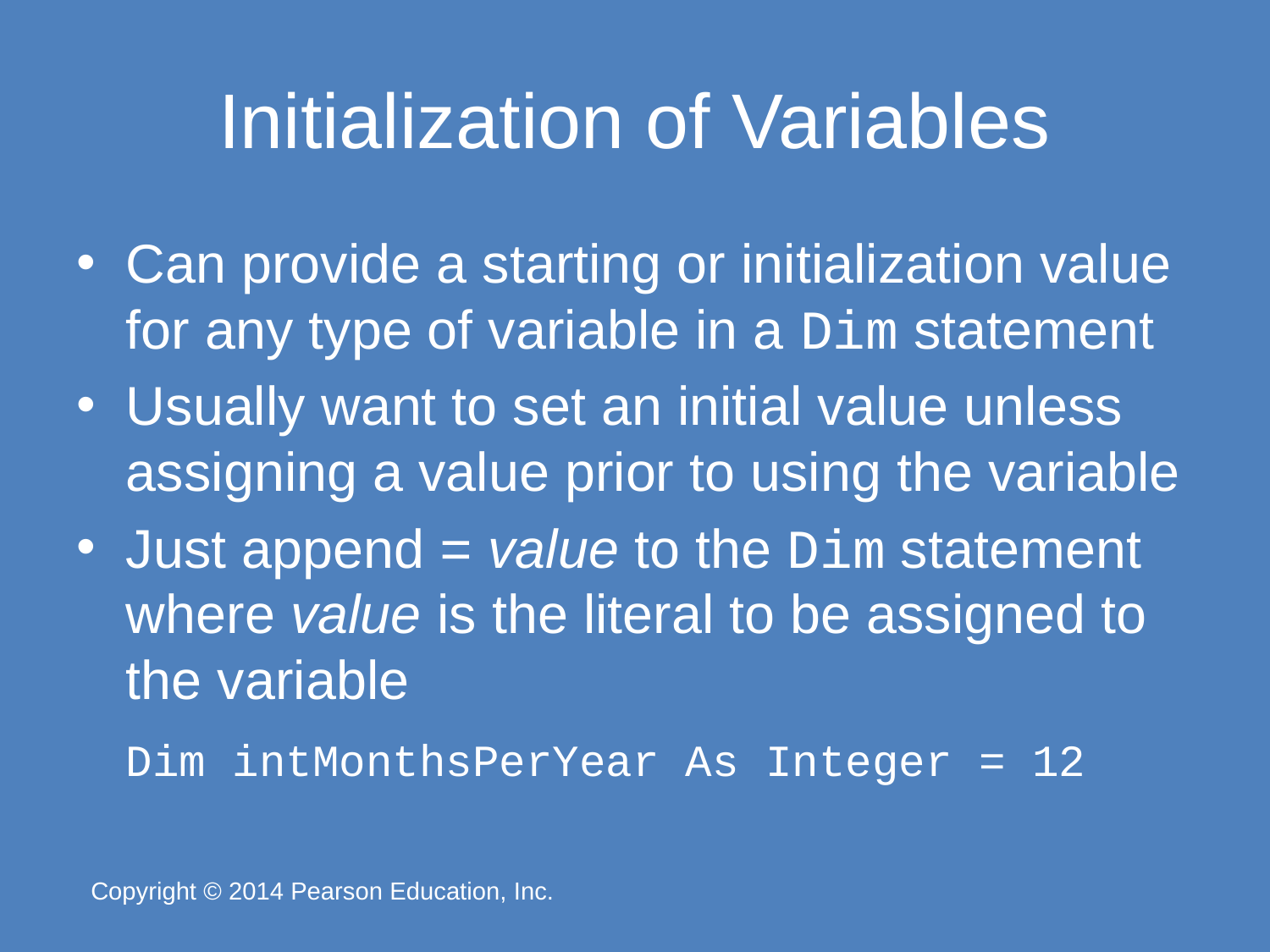

# Initialization of Variables
Can provide a starting or initialization value for any type of variable in a Dim statement
Usually want to set an initial value unless assigning a value prior to using the variable
Just append = value to the Dim statement where value is the literal to be assigned to the variable
		Dim intMonthsPerYear As Integer = 12